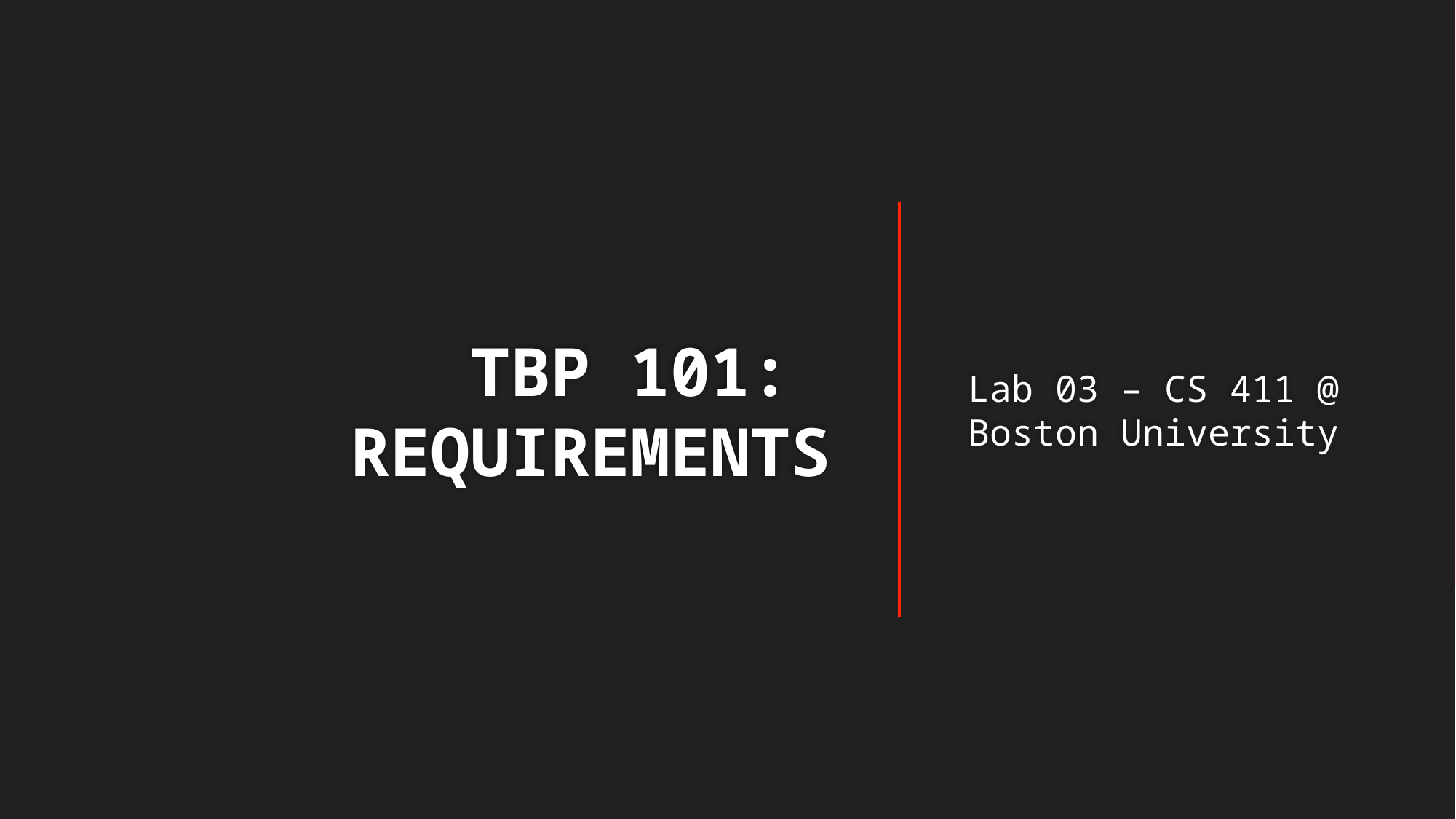

# TBP 101: REQUIREMENTS
Lab 03 – CS 411 @ Boston University